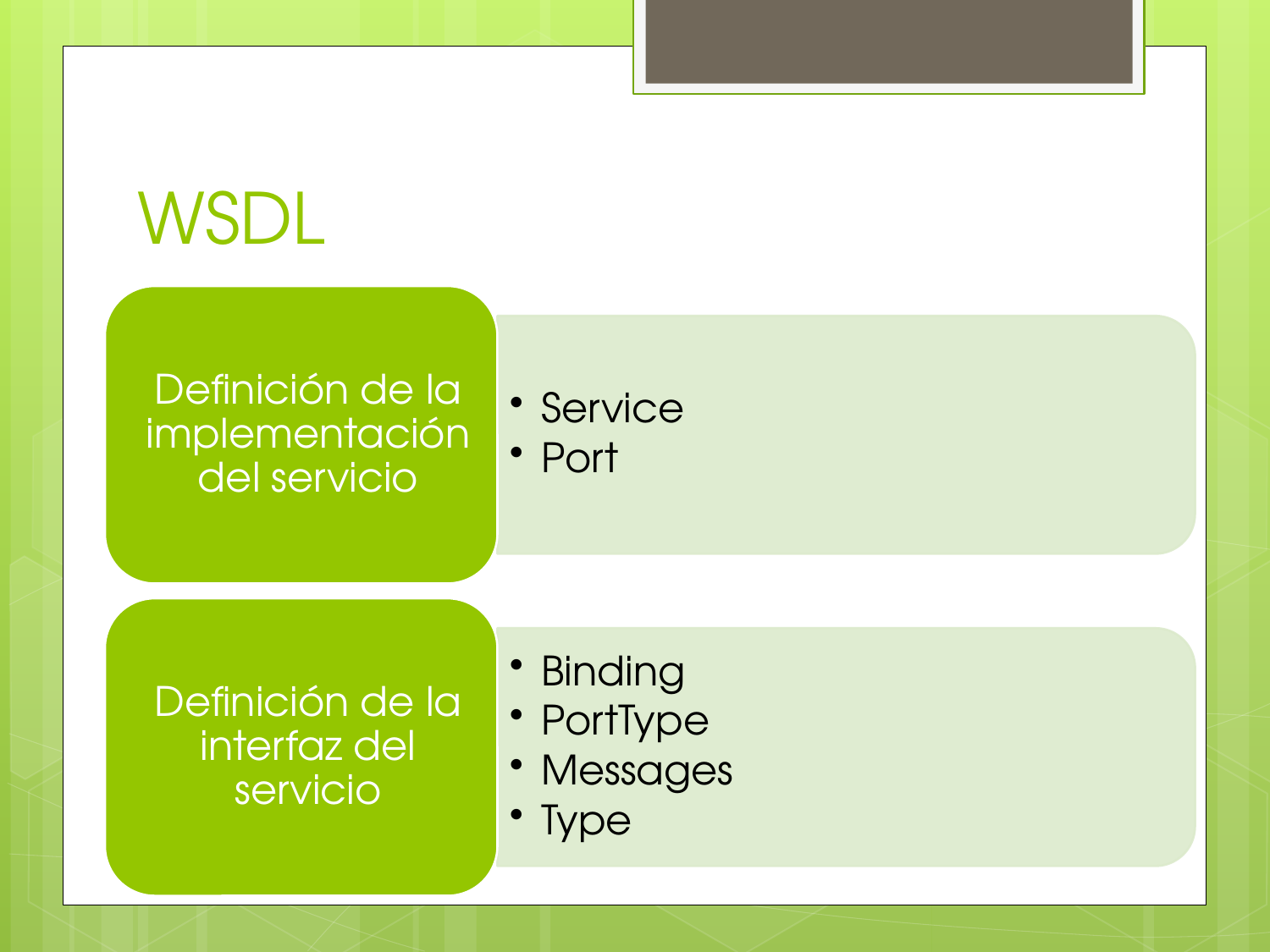

# WSDL
Service
Port
Definición de la implementación del servicio
Binding
PortType
Messages
Type
Definición de la interfaz del servicio